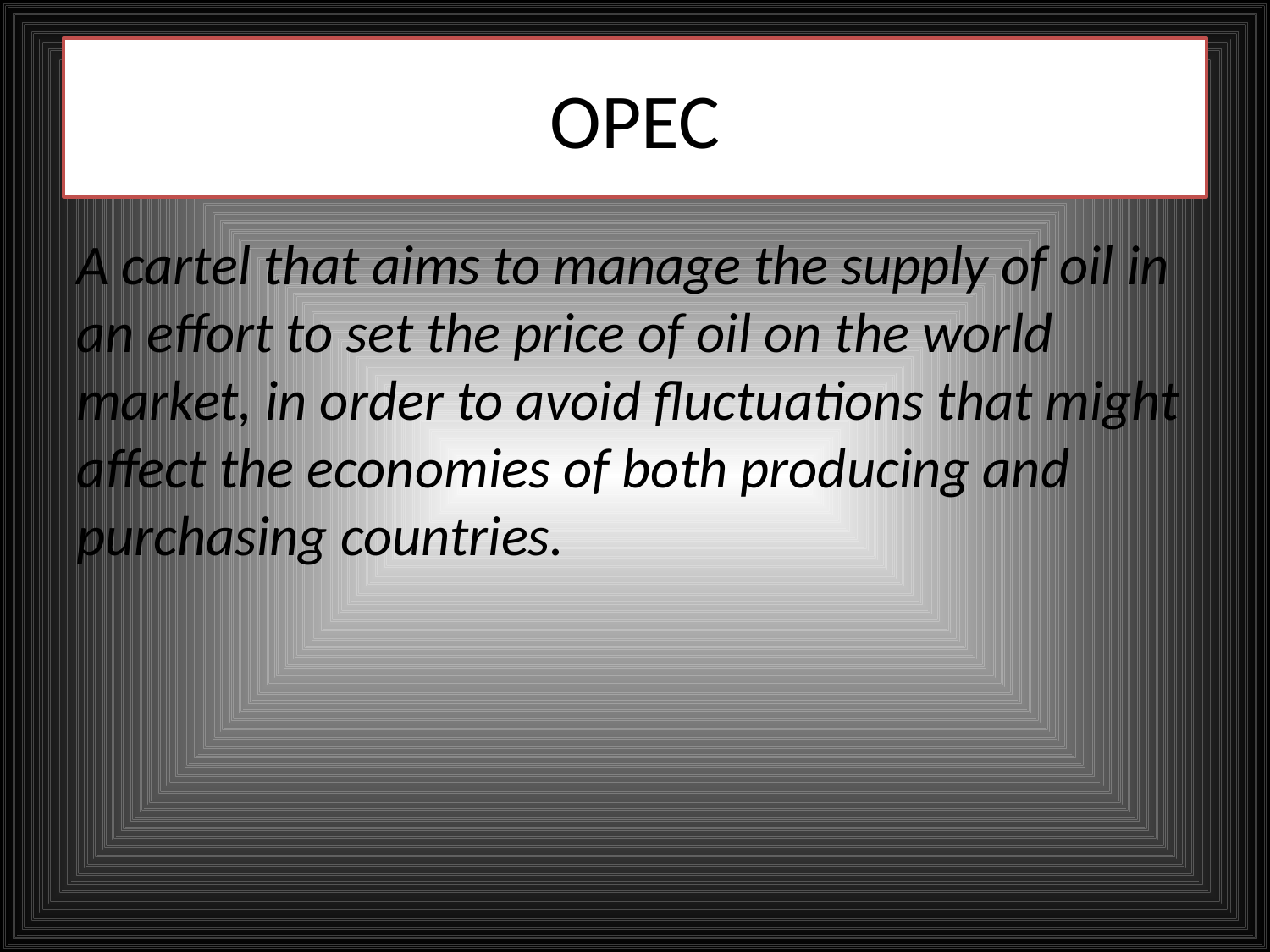

# OPEC
A cartel that aims to manage the supply of oil in an effort to set the price of oil on the world market, in order to avoid fluctuations that might affect the economies of both producing and purchasing countries.